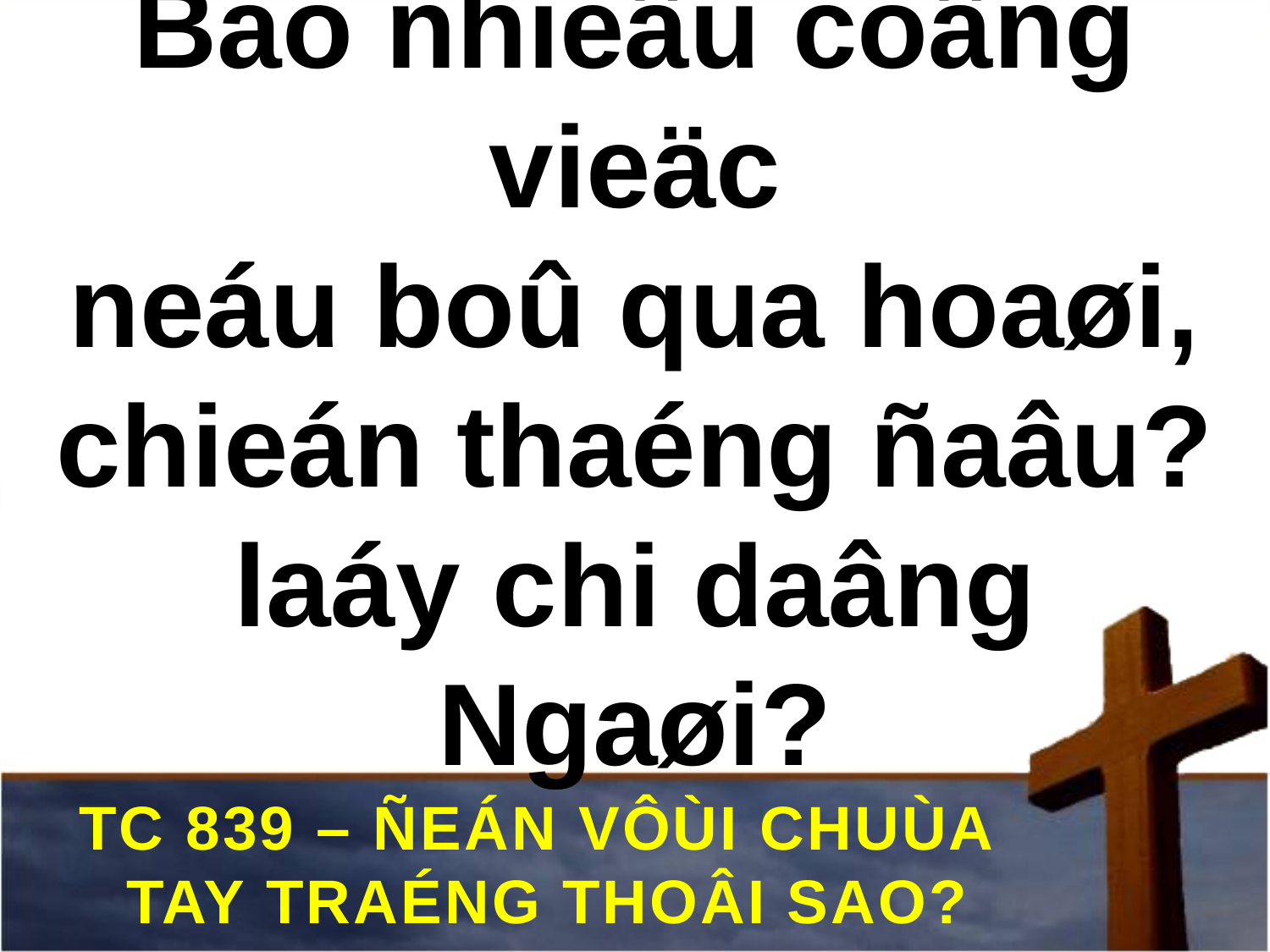

# Bao nhieâu coâng vieäc neáu boû qua hoaøi, chieán thaéng ñaâu? laáy chi daâng Ngaøi?
TC 839 – ÑEÁN VÔÙI CHUÙA
TAY TRAÉNG THOÂI SAO?